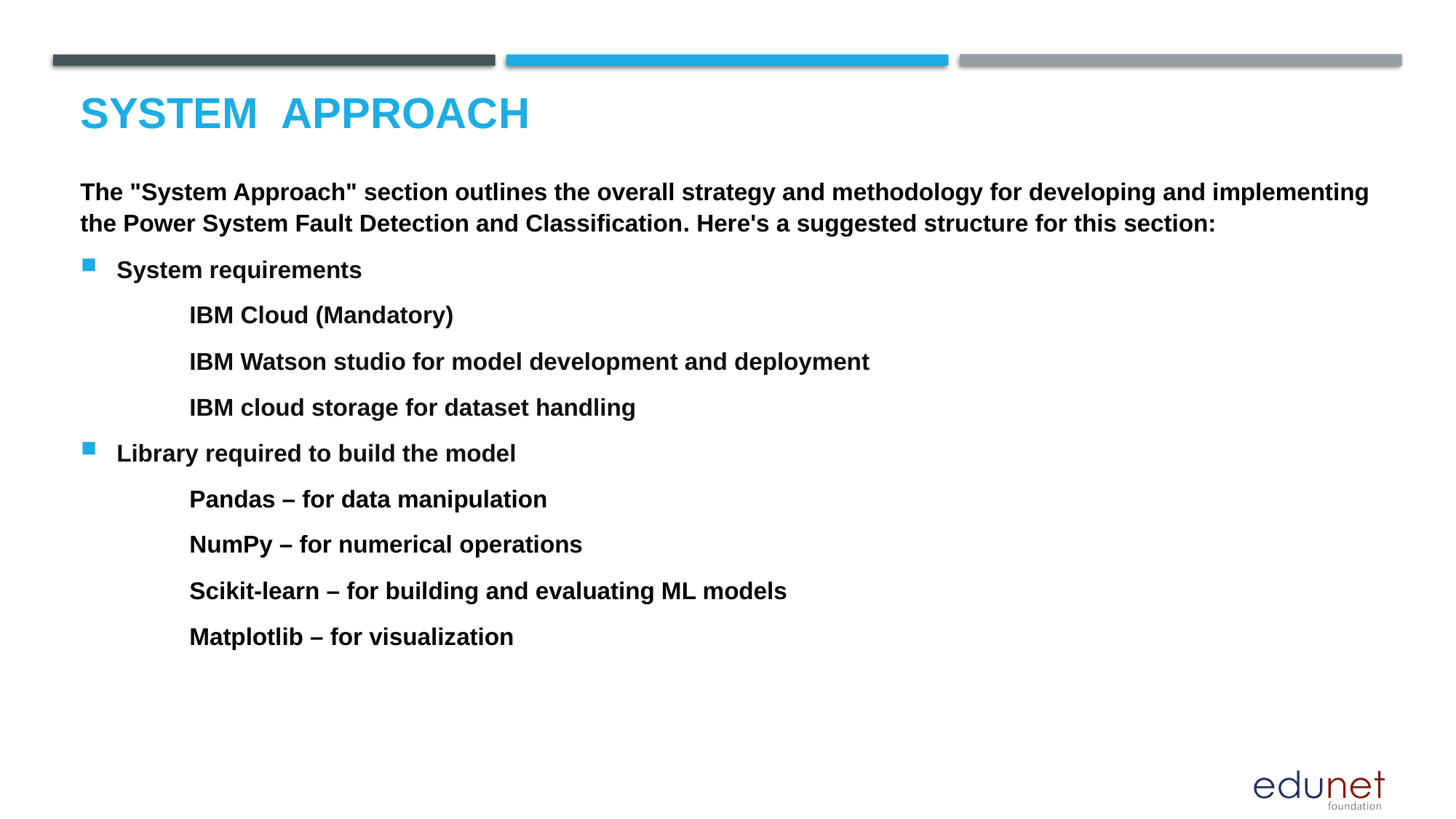

# System  Approach
The "System Approach" section outlines the overall strategy and methodology for developing and implementing the Power System Fault Detection and Classification. Here's a suggested structure for this section:
System requirements
	IBM Cloud (Mandatory)
	IBM Watson studio for model development and deployment
	IBM cloud storage for dataset handling
Library required to build the model
	Pandas – for data manipulation
	NumPy – for numerical operations
	Scikit-learn – for building and evaluating ML models
	Matplotlib – for visualization